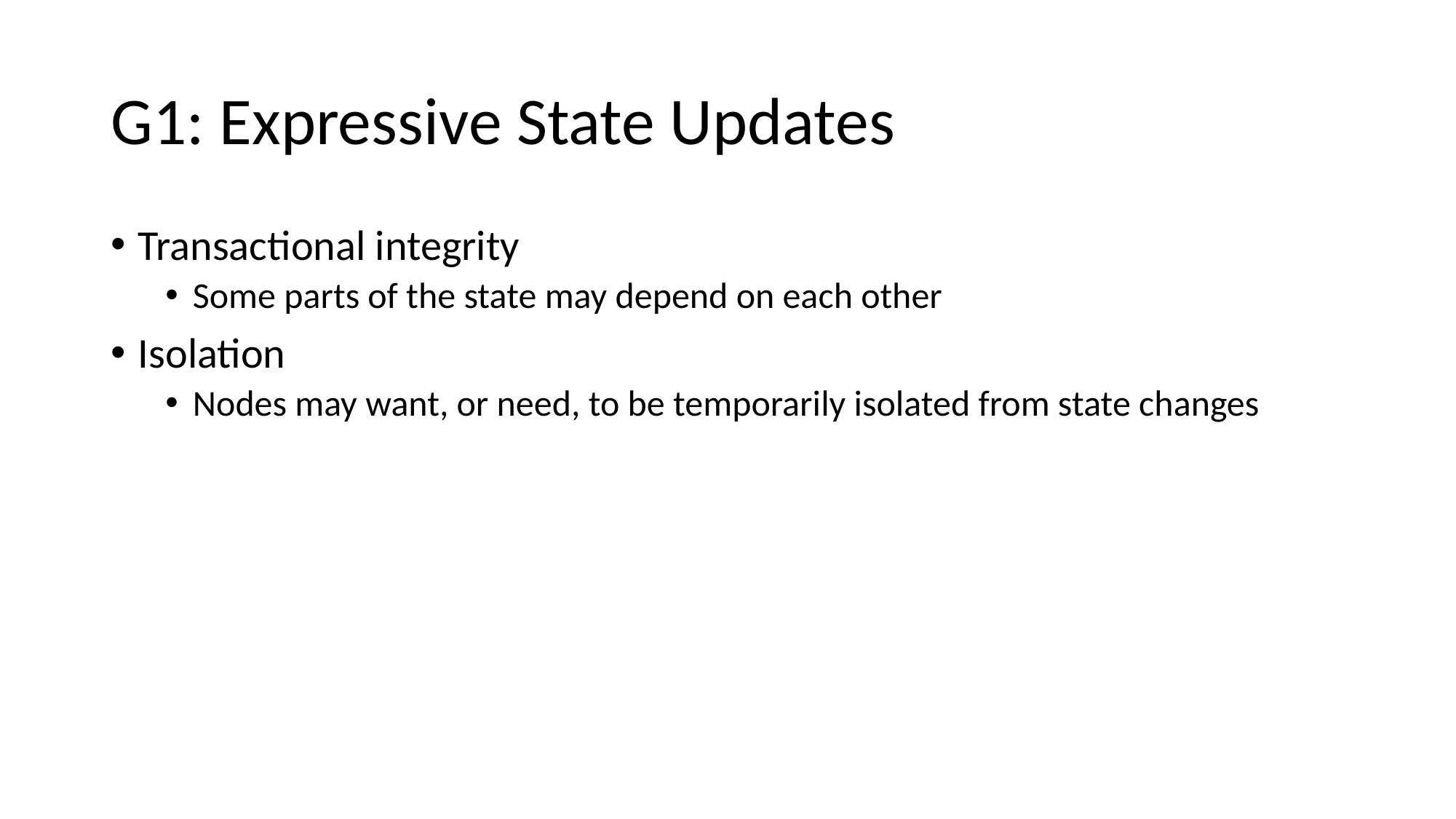

# G1: Expressive State Updates
Transactional integrity
Some parts of the state may depend on each other
Isolation
Nodes may want, or need, to be temporarily isolated from state changes